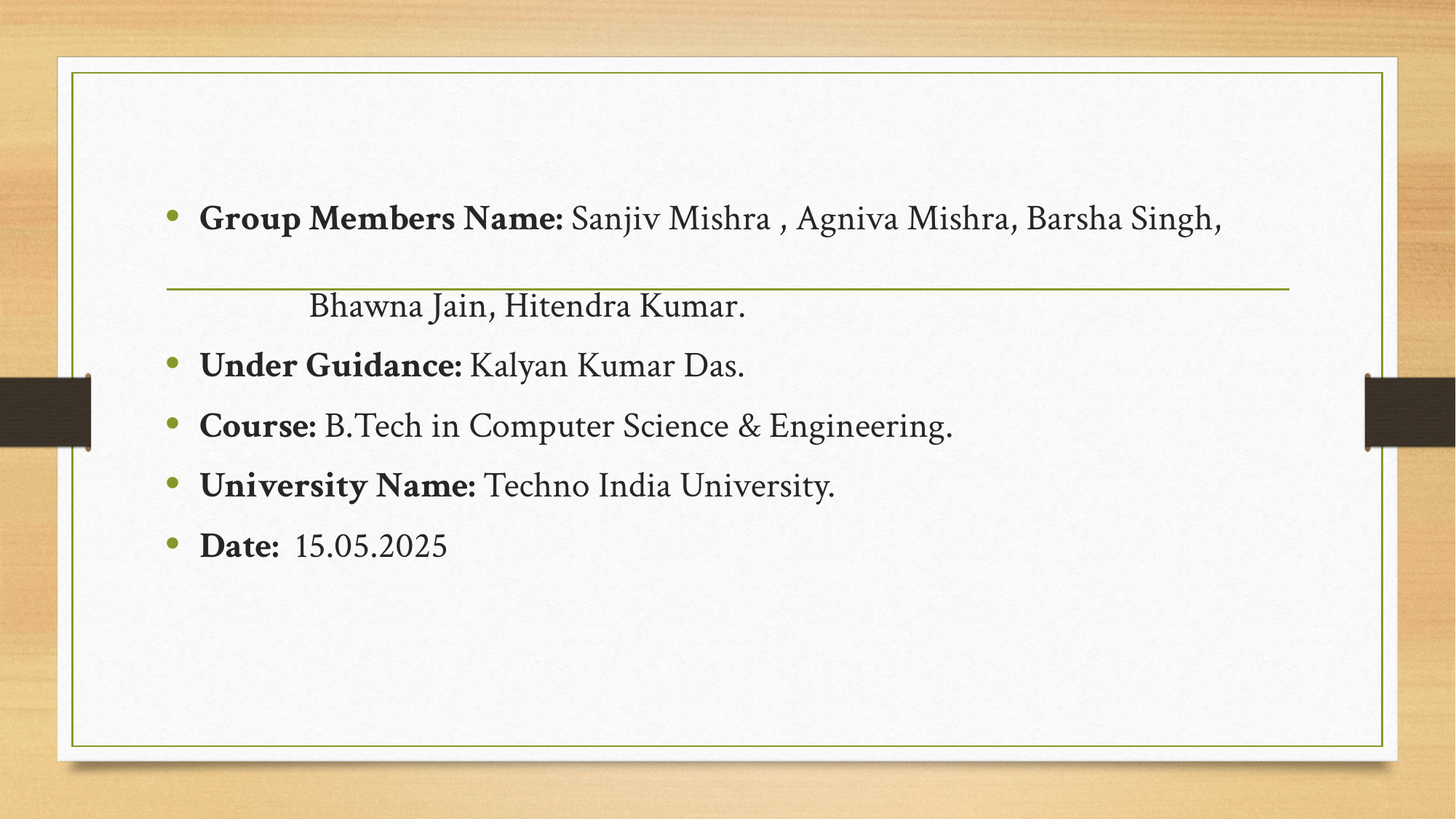

Group Members Name: Sanjiv Mishra , Agniva Mishra, Barsha Singh, 										Bhawna Jain, Hitendra Kumar.
Under Guidance: Kalyan Kumar Das.
Course: B.Tech in Computer Science & Engineering.
University Name: Techno India University.
Date:  15.05.2025